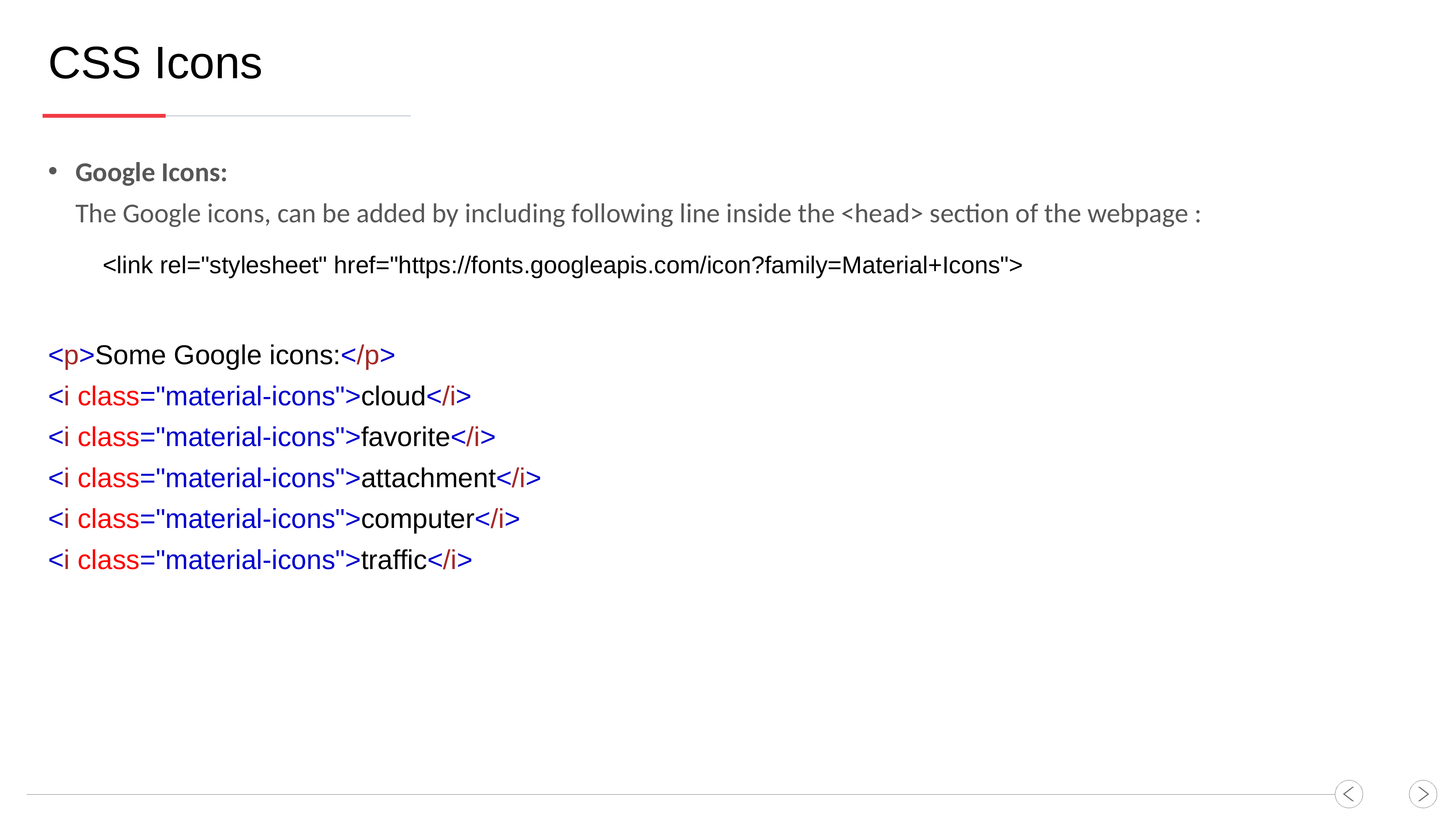

CSS Icons
Google Icons:
The Google icons, can be added by including following line inside the <head> section of the webpage :
	<link rel="stylesheet" href="https://fonts.googleapis.com/icon?family=Material+Icons">
<p>Some Google icons:</p>
<i class="material-icons">cloud</i>
<i class="material-icons">favorite</i>
<i class="material-icons">attachment</i>
<i class="material-icons">computer</i>
<i class="material-icons">traffic</i>